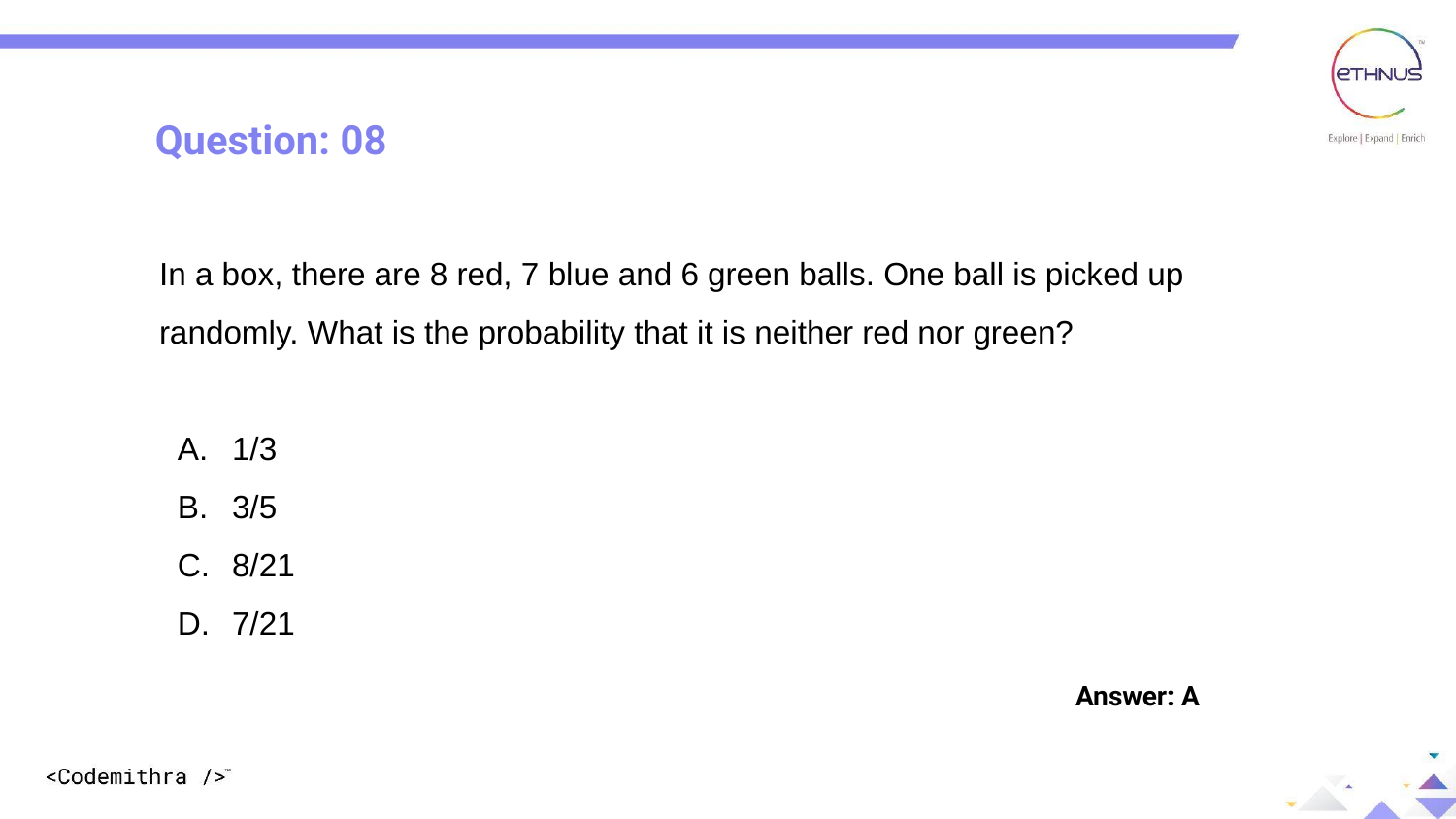

Question: 08
In a box, there are 8 red, 7 blue and 6 green balls. One ball is picked up
randomly. What is the probability that it is neither red nor green?

1/3
3/5
8/21
7/21

Answer: A